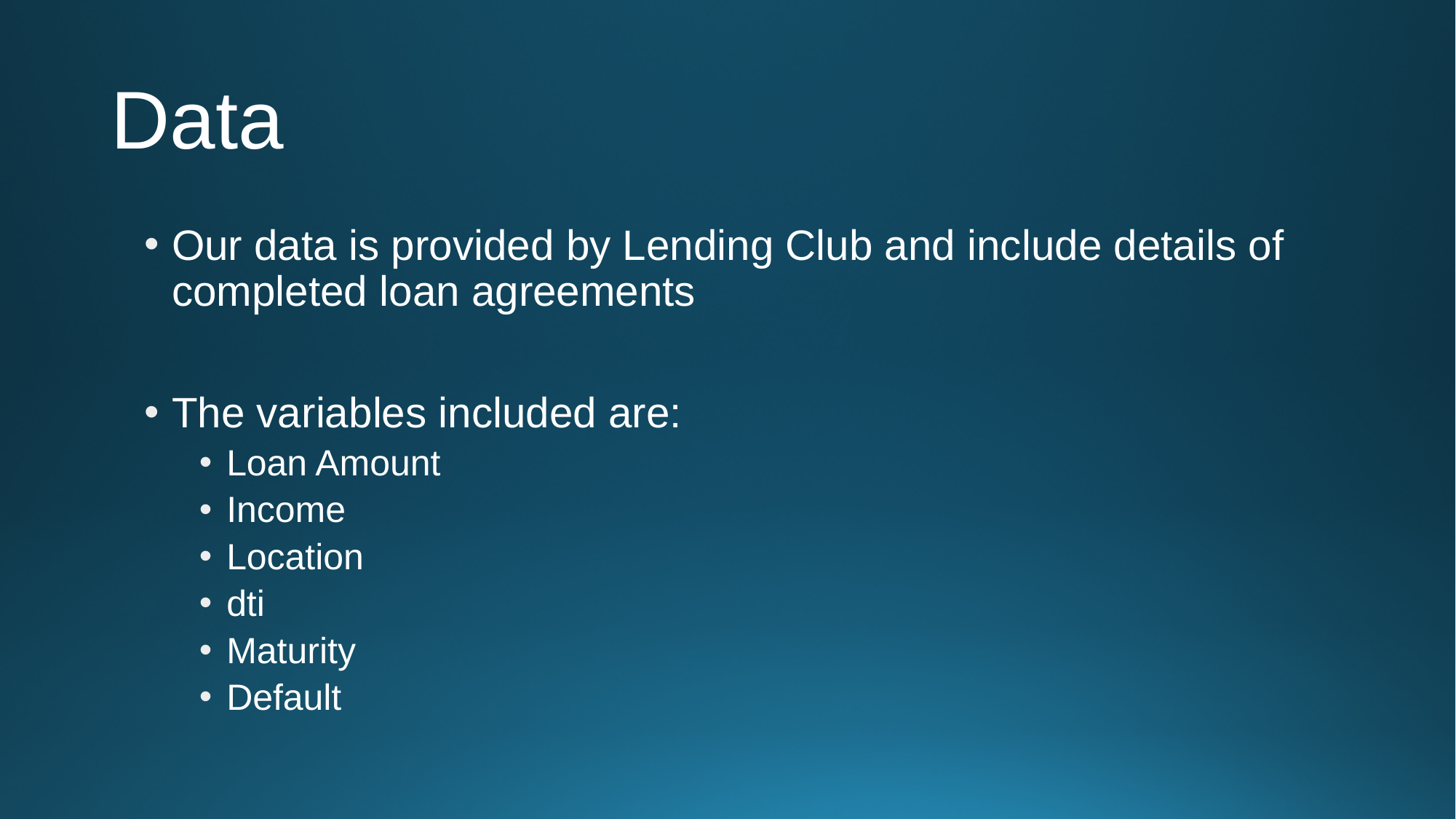

# Data
Our data is provided by Lending Club and include details of completed loan agreements

The variables included are:
Loan Amount
Income
Location
dti
Maturity
Default